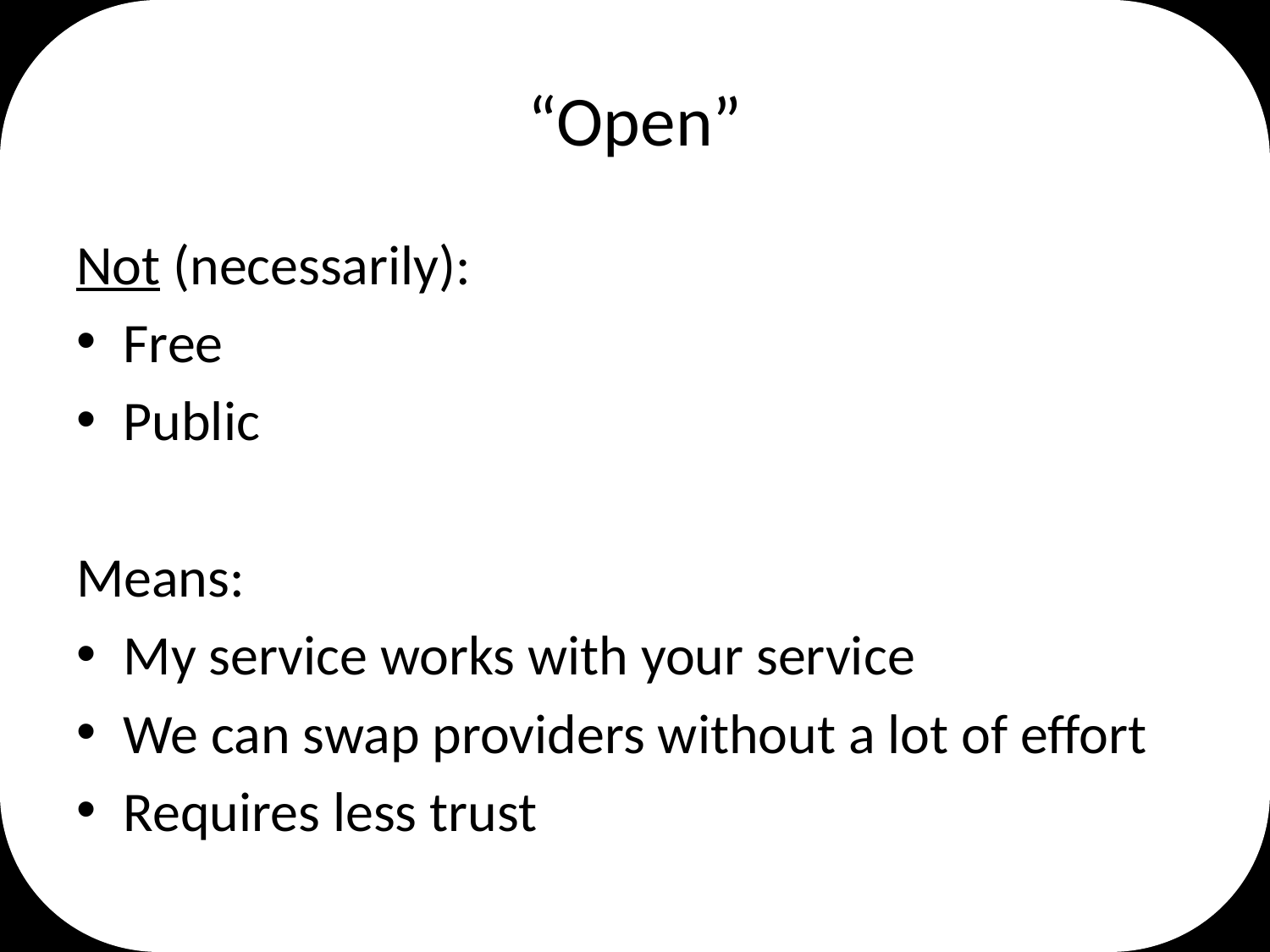

# “Open”
Not (necessarily):
Free
Public

Means:
My service works with your service
We can swap providers without a lot of effort
Requires less trust